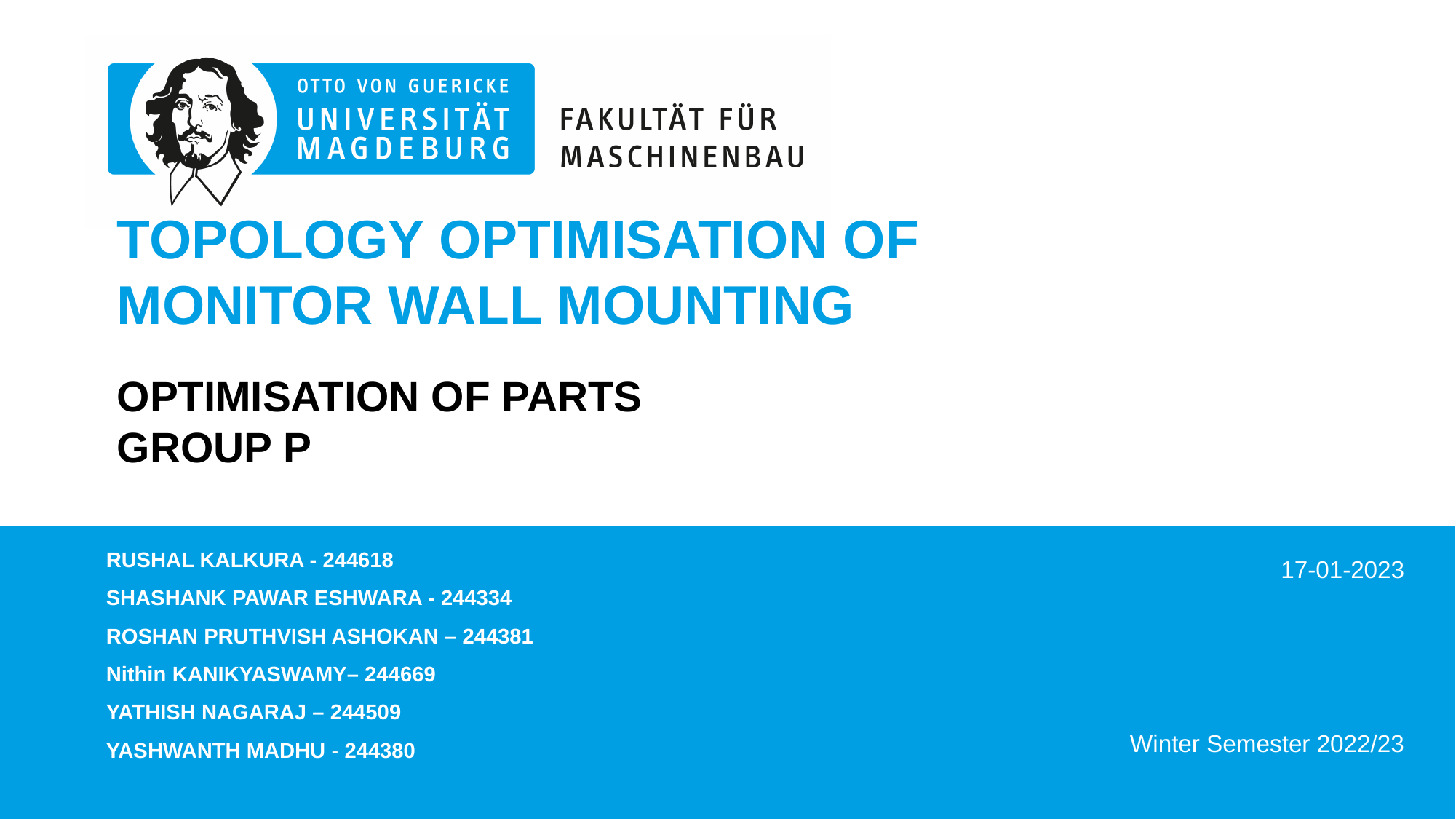

TOPOLOGY OPTIMISATION OF MONITOR WALL MOUNTING
# OPTIMISATION OF PARTS GROUP P
RUSHAL KALKURA - 244618
SHASHANK PAWAR ESHWARA - 244334
ROSHAN PRUTHVISH ASHOKAN – 244381
Nithin KANIKYASWAMY– 244669
YATHISH NAGARAJ – 244509
YASHWANTH MADHU - 244380

17-01-2023

Winter Semester 2022/23